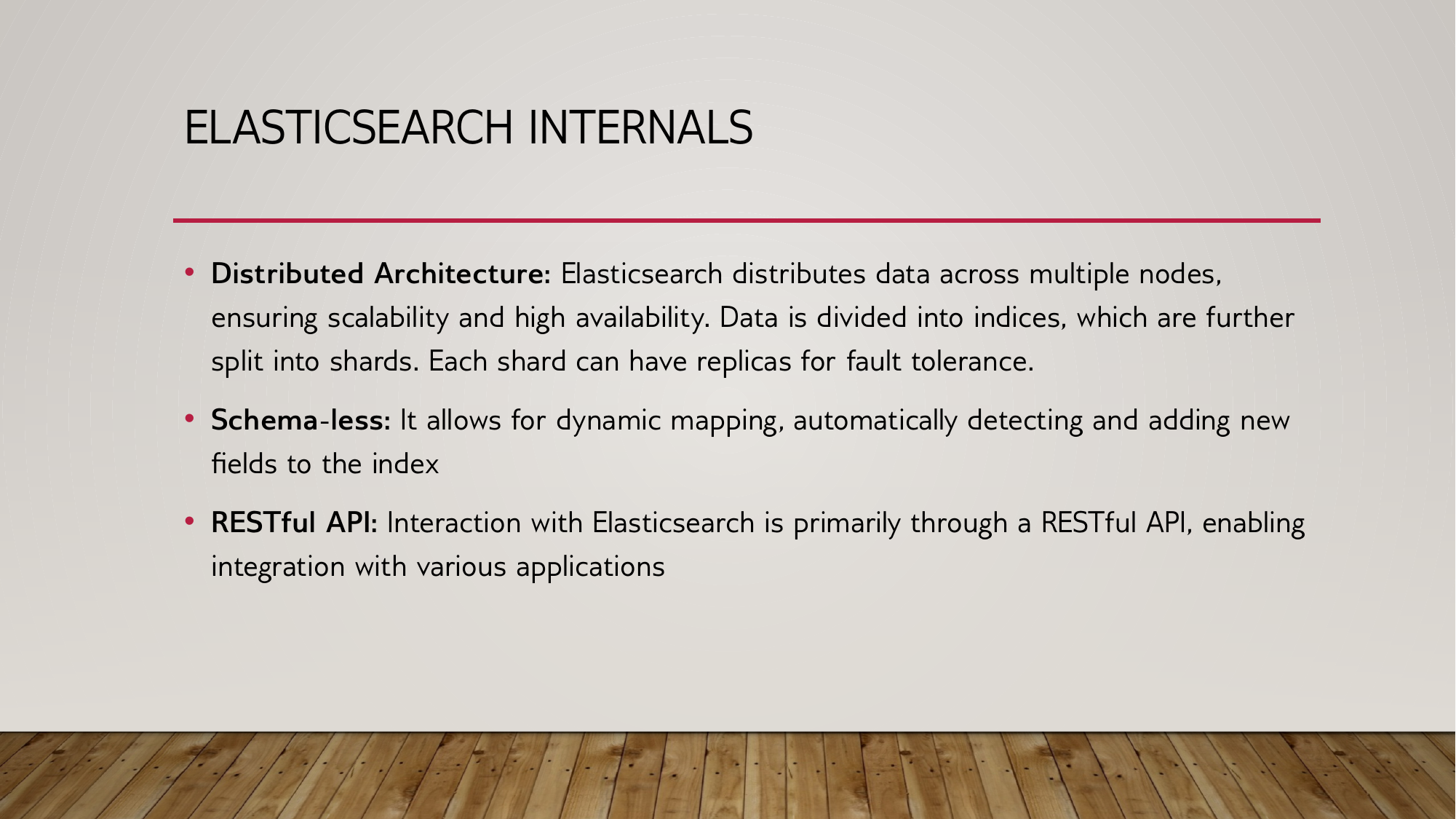

# Elasticsearch internals
Distributed Architecture: Elasticsearch distributes data across multiple nodes, ensuring scalability and high availability. Data is divided into indices, which are further split into shards. Each shard can have replicas for fault tolerance.
Schema-less: It allows for dynamic mapping, automatically detecting and adding new fields to the index
RESTful API: Interaction with Elasticsearch is primarily through a RESTful API, enabling integration with various applications